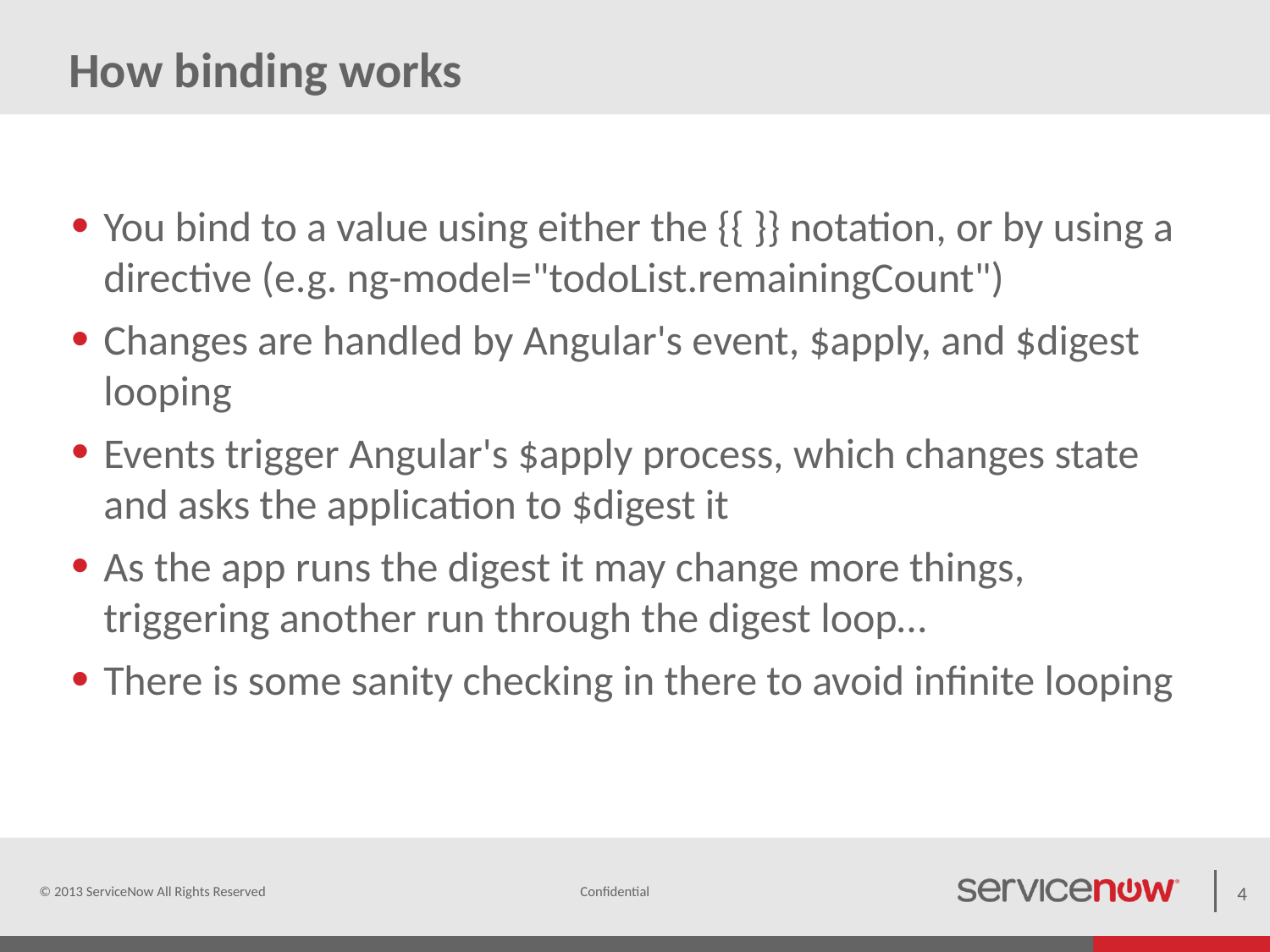

# How binding works

You bind to a value using either the {{ }} notation, or by using a directive (e.g. ng-model="todoList.remainingCount")
Changes are handled by Angular's event, $apply, and $digest looping
Events trigger Angular's $apply process, which changes state and asks the application to $digest it
As the app runs the digest it may change more things, triggering another run through the digest loop…
There is some sanity checking in there to avoid infinite looping

© 2013 ServiceNow All Rights Reserved
4